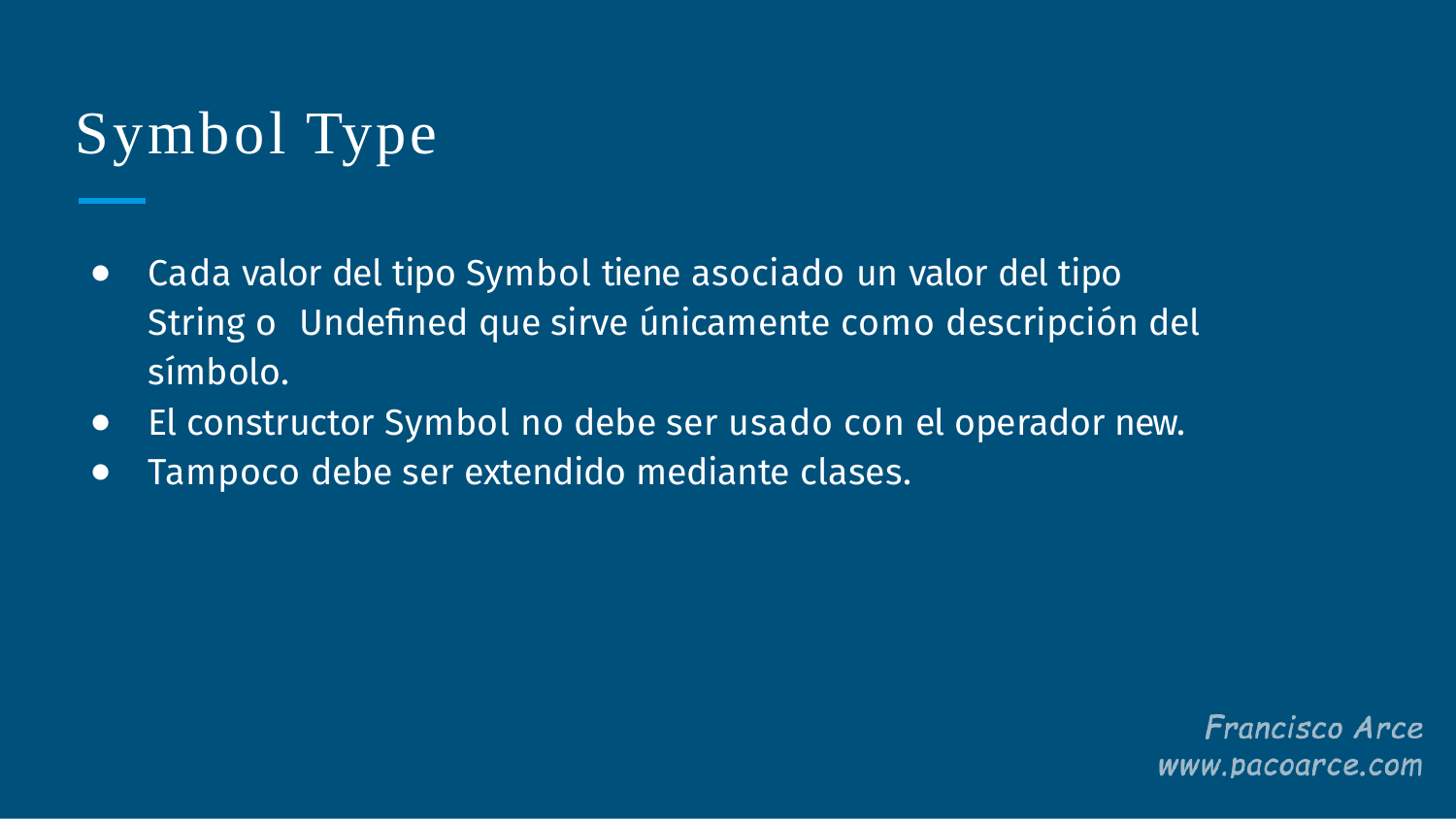

# Symbol Type

Cada valor del tipo Symbol tiene asociado un valor del tipo String o  Undeﬁned que sirve únicamente como descripción del símbolo.
El constructor Symbol no debe ser usado con el operador new.
Tampoco debe ser extendido mediante clases.